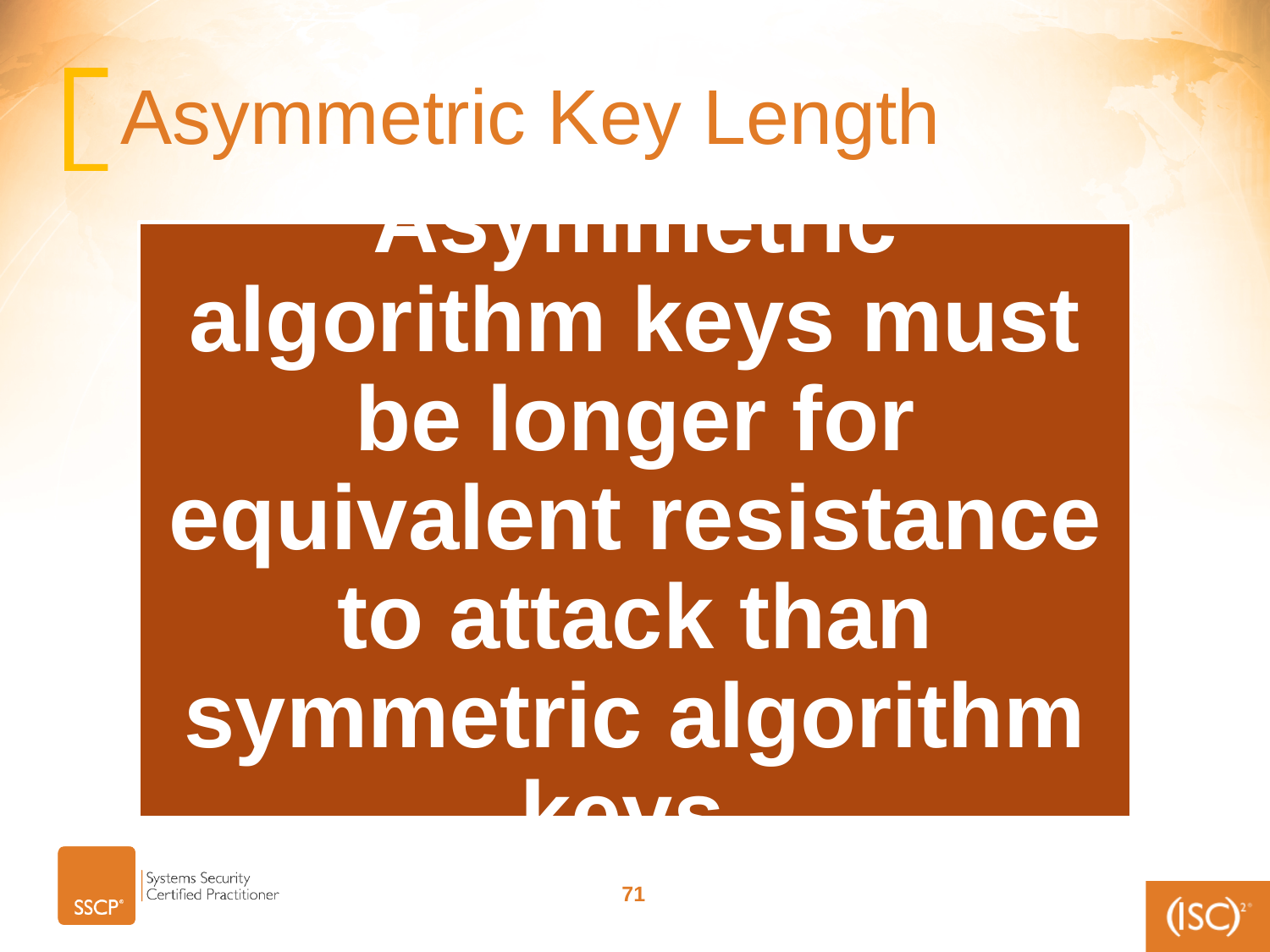

# Asymmetric Key Length
Asymmetric algorithm keys must be longer for equivalent resistance to attack than symmetric algorithm keys